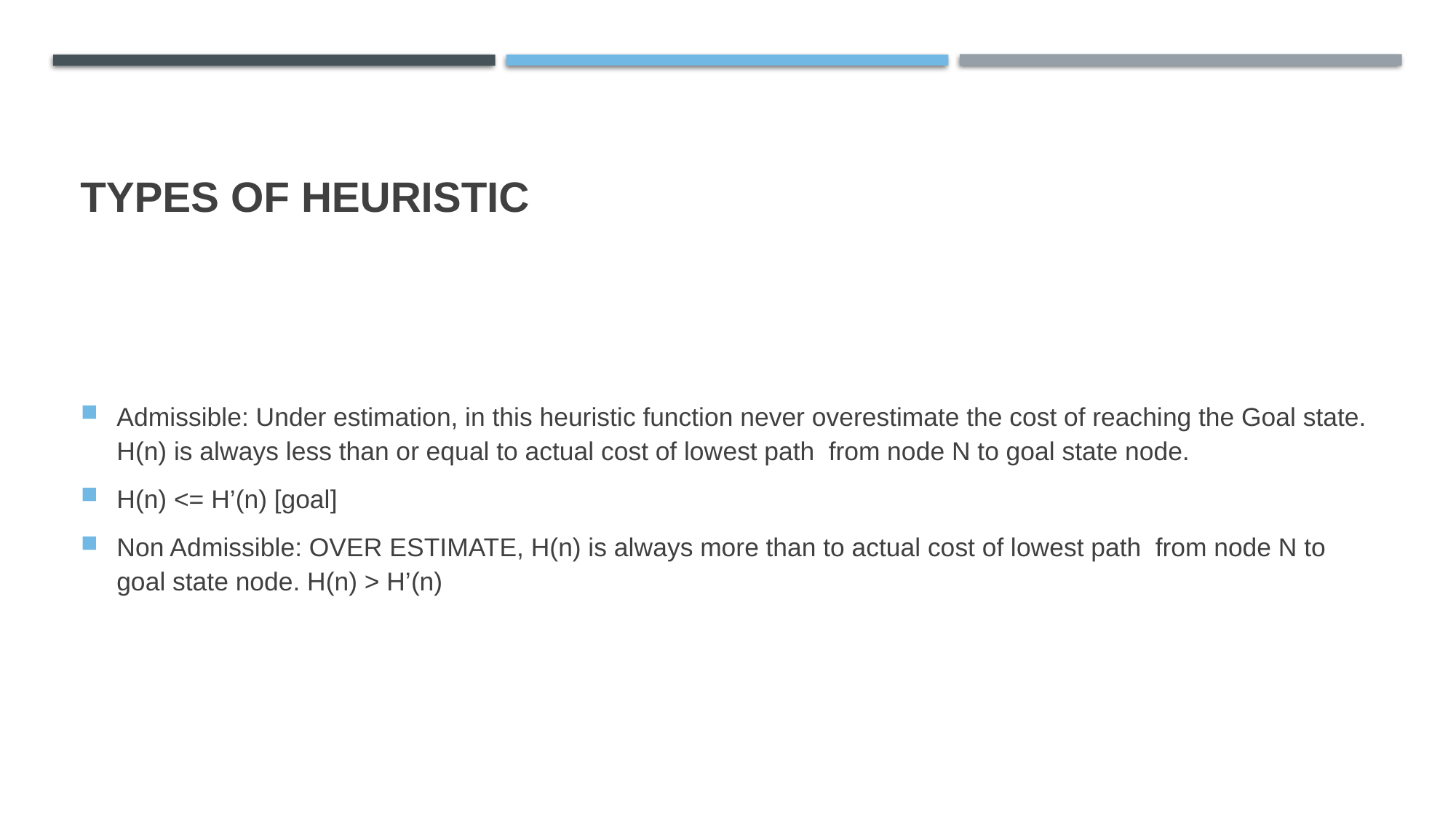

# TYPES OF HEURISTIC
Admissible: Under estimation, in this heuristic function never overestimate the cost of reaching the Goal state. H(n) is always less than or equal to actual cost of lowest path  from node N to goal state node.
H(n) <= H’(n) [goal]
Non Admissible: OVER ESTIMATE, H(n) is always more than to actual cost of lowest path  from node N to goal state node. H(n) > H’(n)